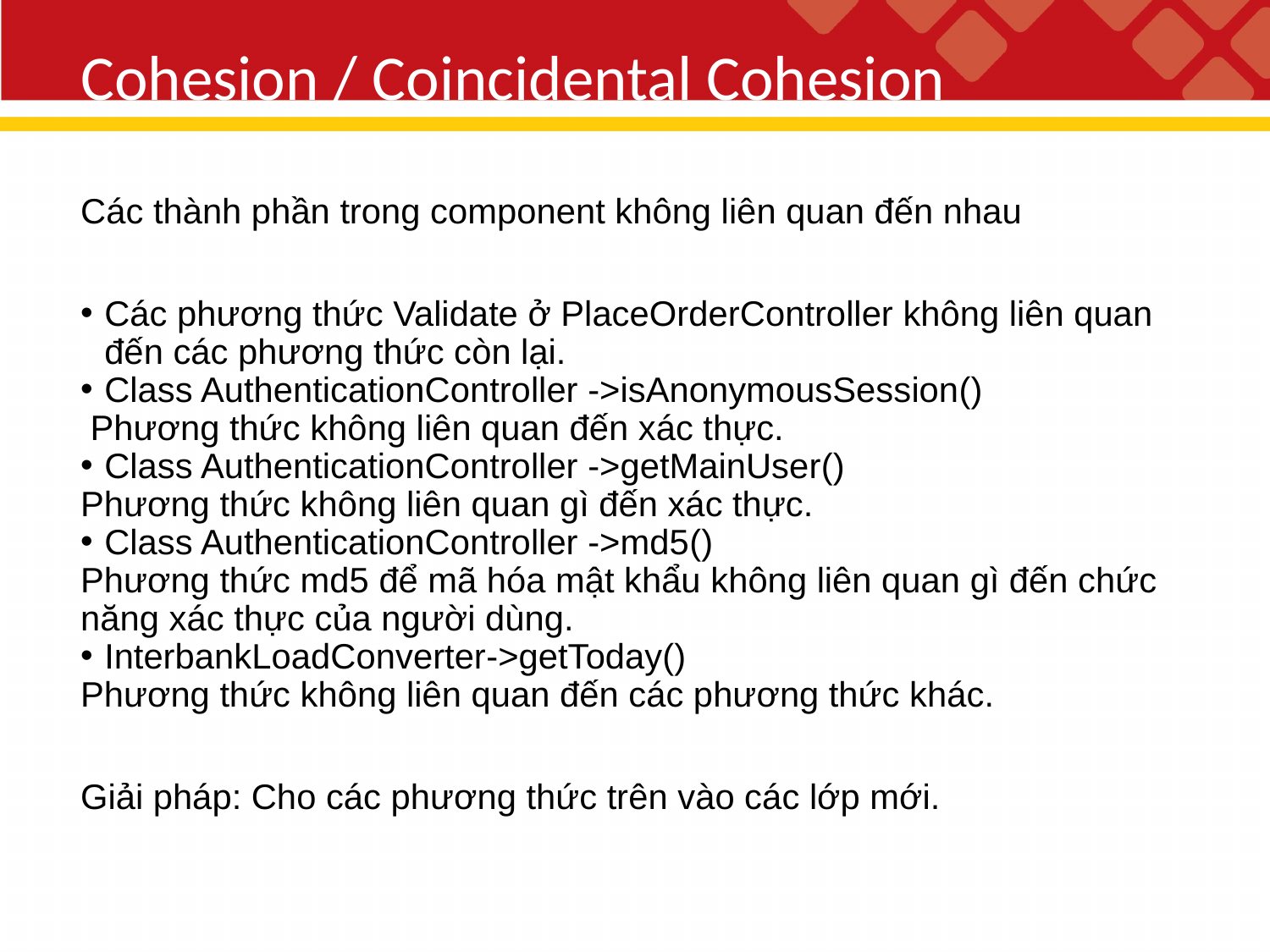

# Cohesion / Coincidental Cohesion
Các thành phần trong component không liên quan đến nhau

Các phương thức Validate ở PlaceOrderController không liên quan đến các phương thức còn lại.
Class AuthenticationController ->isAnonymousSession()
 Phương thức không liên quan đến xác thực.
Class AuthenticationController ->getMainUser()
Phương thức không liên quan gì đến xác thực.
Class AuthenticationController ->md5()
Phương thức md5 để mã hóa mật khẩu không liên quan gì đến chức năng xác thực của người dùng.
InterbankLoadConverter->getToday()
Phương thức không liên quan đến các phương thức khác.

Giải pháp: Cho các phương thức trên vào các lớp mới.